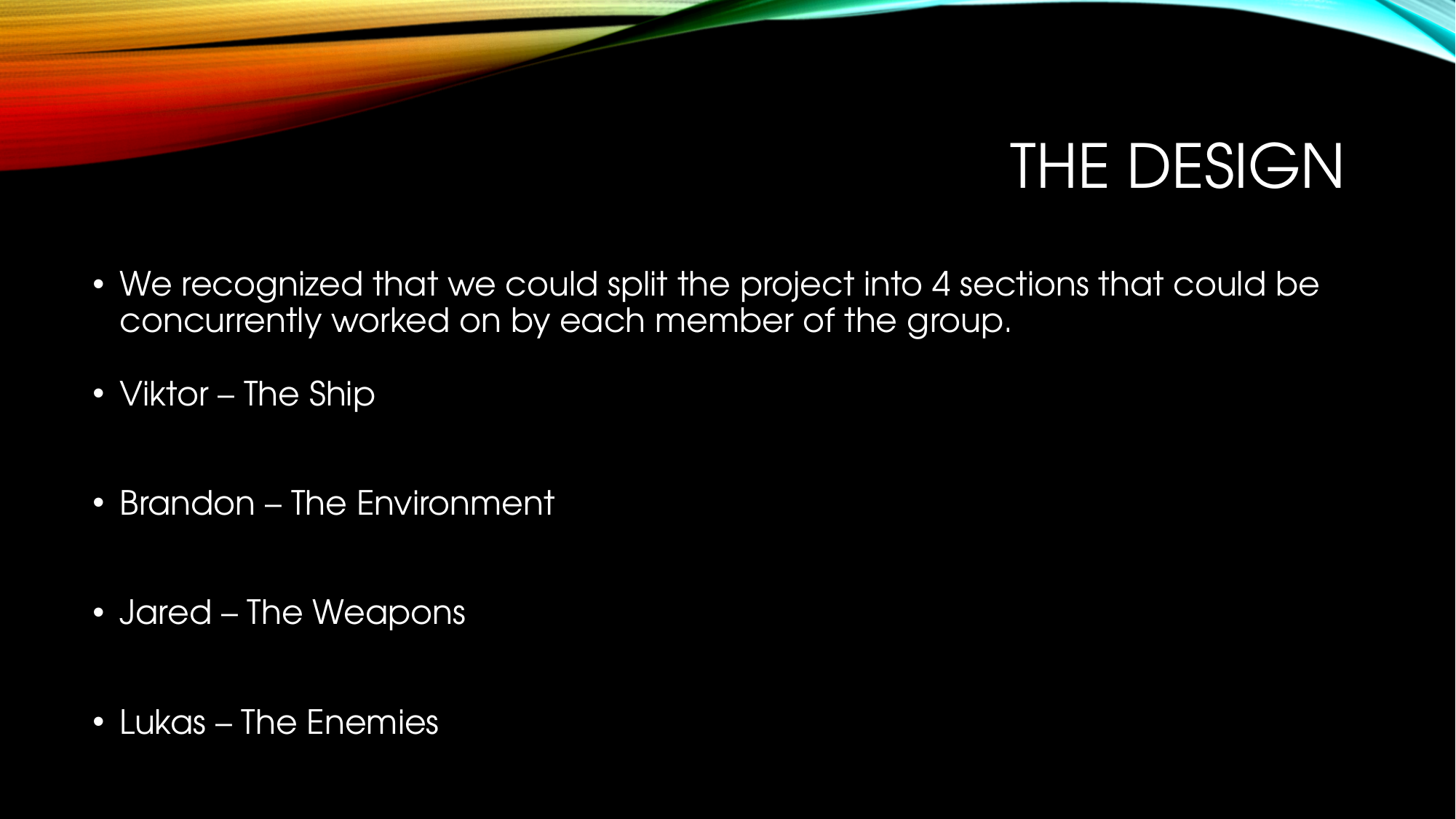

The Design
We recognized that we could split the project into 4 sections that could be concurrently worked on by each member of the group.
Viktor – The Ship
Brandon – The Environment
Jared – The Weapons
Lukas – The Enemies